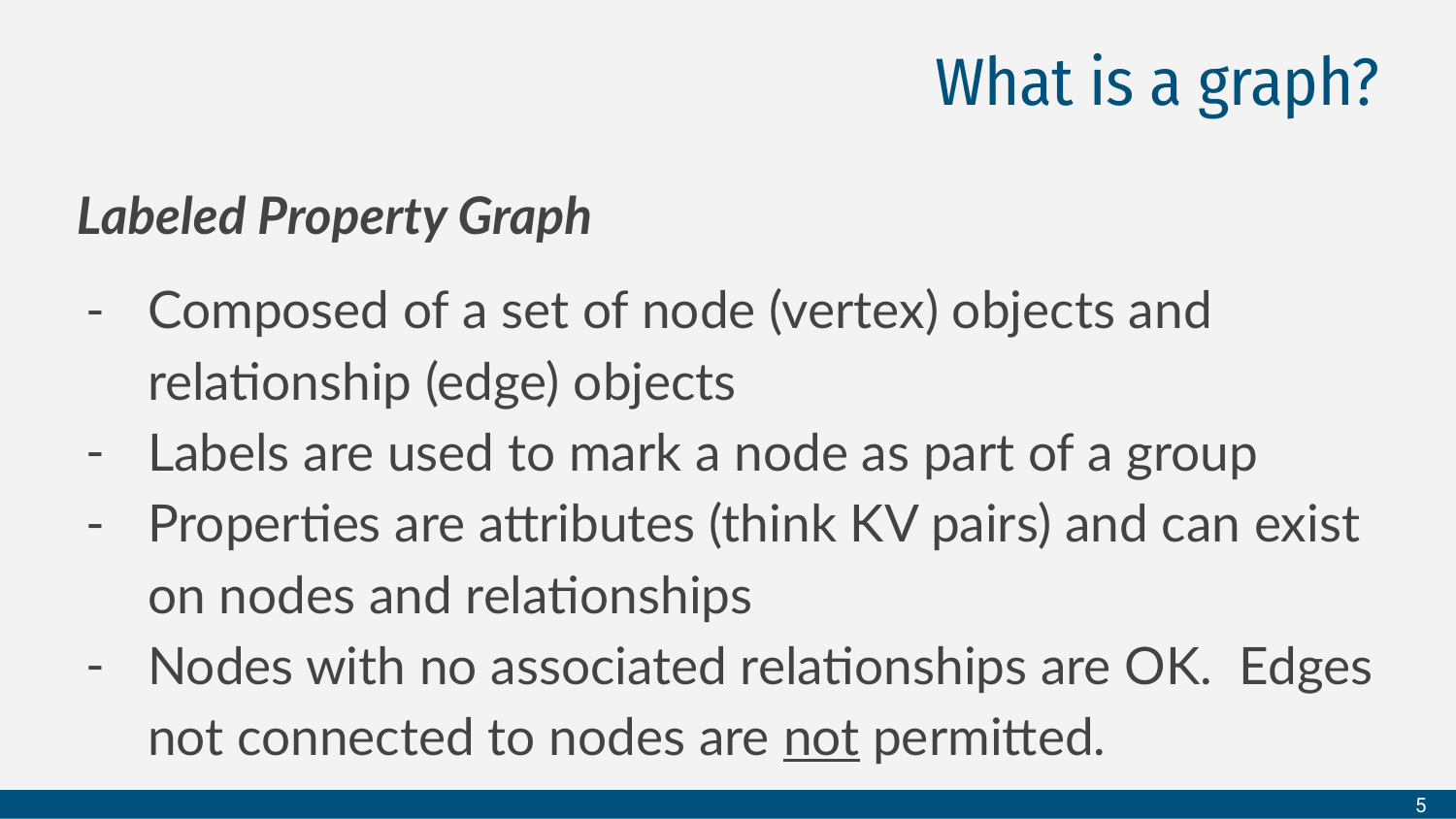

# What is a graph?
Labeled Property Graph
Composed of a set of node (vertex) objects and relationship (edge) objects
Labels are used to mark a node as part of a group
Properties are attributes (think KV pairs) and can exist on nodes and relationships
Nodes with no associated relationships are OK.  Edges not connected to nodes are not permitted.
5